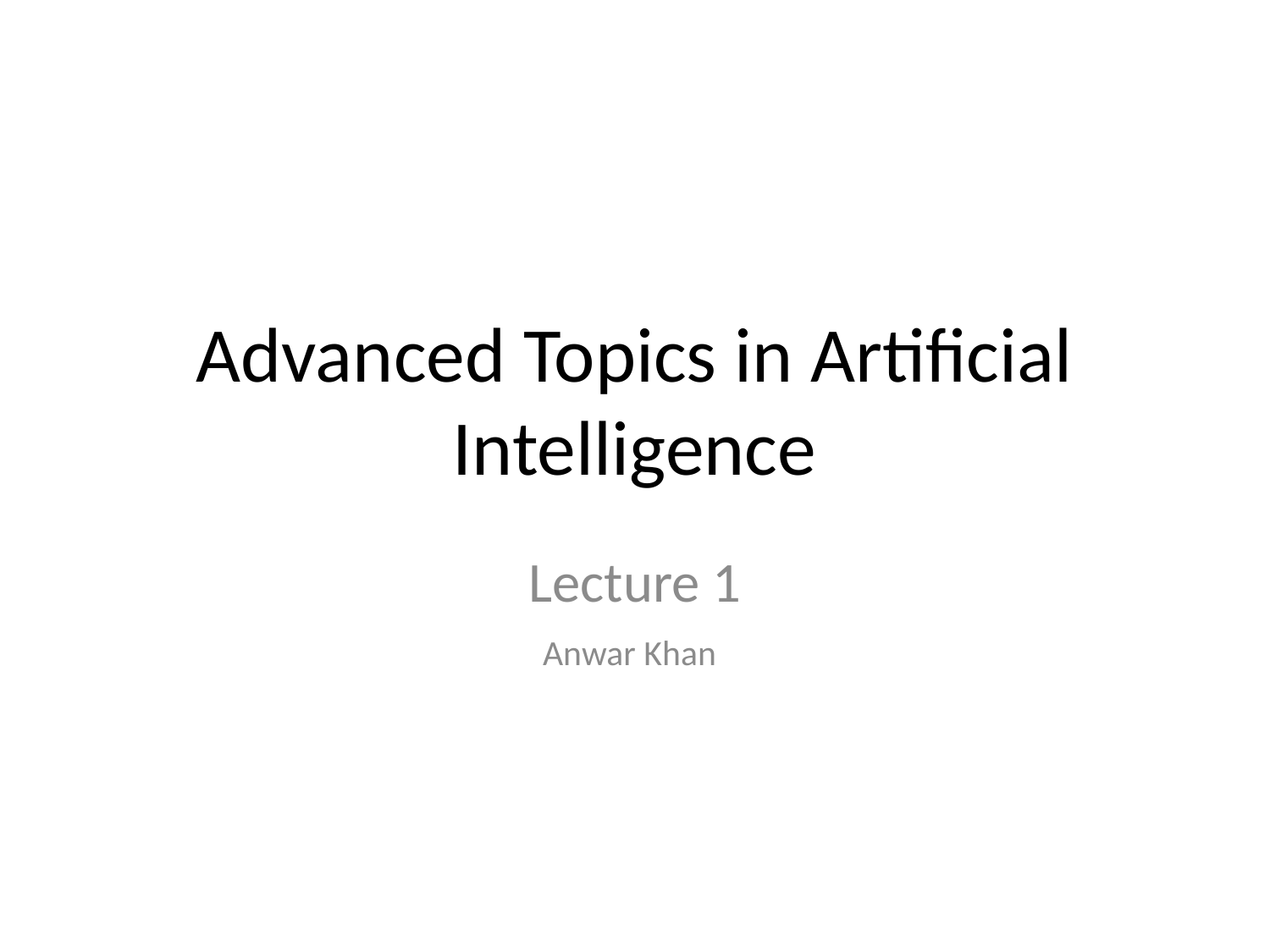

# Advanced Topics in Artificial Intelligence
Lecture 1
Anwar Khan